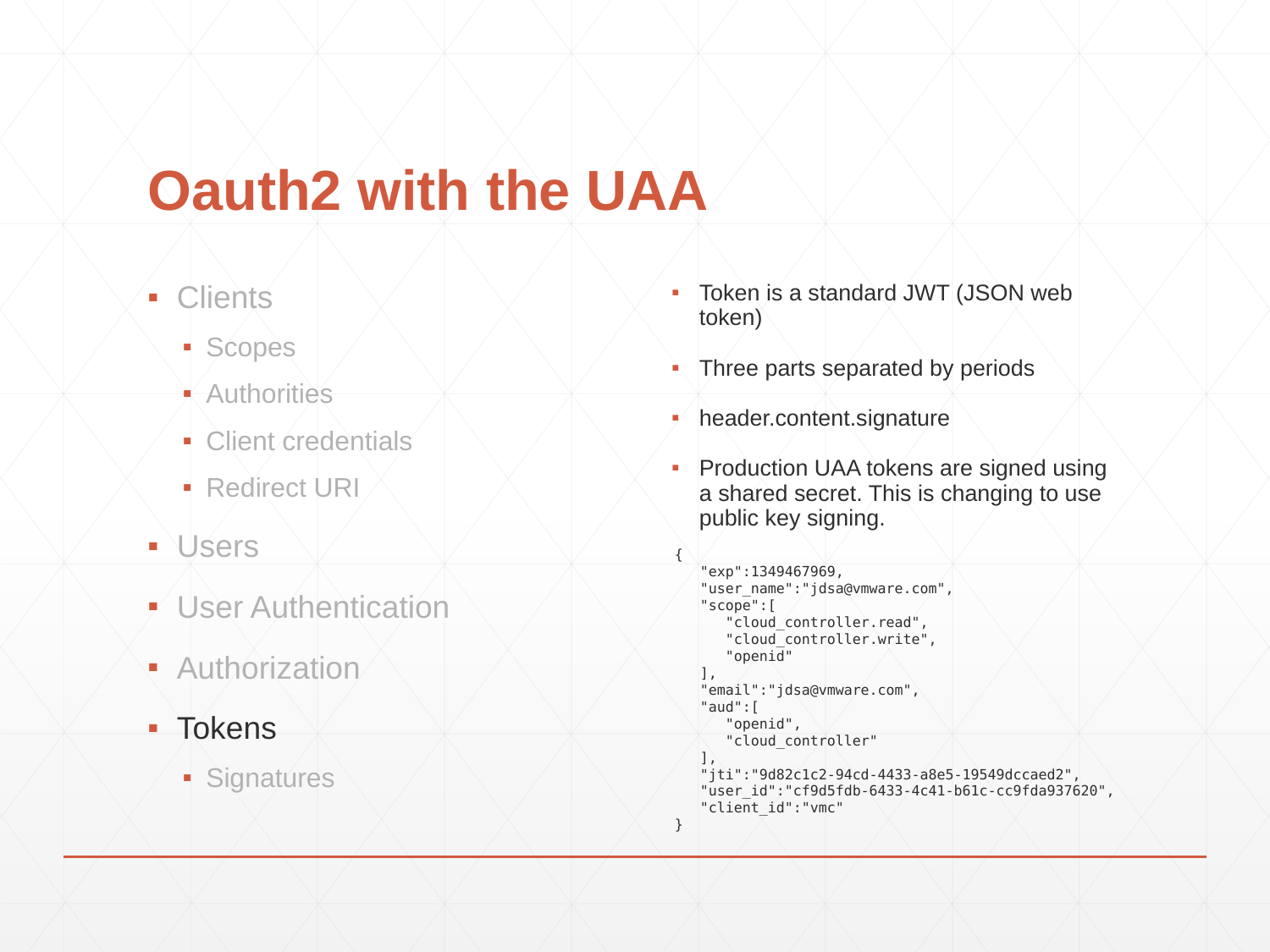

# Oauth2 with the UAA
Clients
Scopes
Authorities
Client credentials
Redirect URI
Users
User Authentication
Authorization
Tokens
Signatures
Token is a standard JWT (JSON web token)
Three parts separated by periods
header.content.signature
Production UAA tokens are signed using a shared secret. This is changing to use public key signing.
{
   "exp":1349467969,
   "user_name":"jdsa@vmware.com",
   "scope":[
      "cloud_controller.read",
      "cloud_controller.write",
      "openid"
   ],
   "email":"jdsa@vmware.com",
   "aud":[
      "openid",
      "cloud_controller"
   ],
   "jti":"9d82c1c2-94cd-4433-a8e5-19549dccaed2",
   "user_id":"cf9d5fdb-6433-4c41-b61c-cc9fda937620",
   "client_id":"vmc"
}